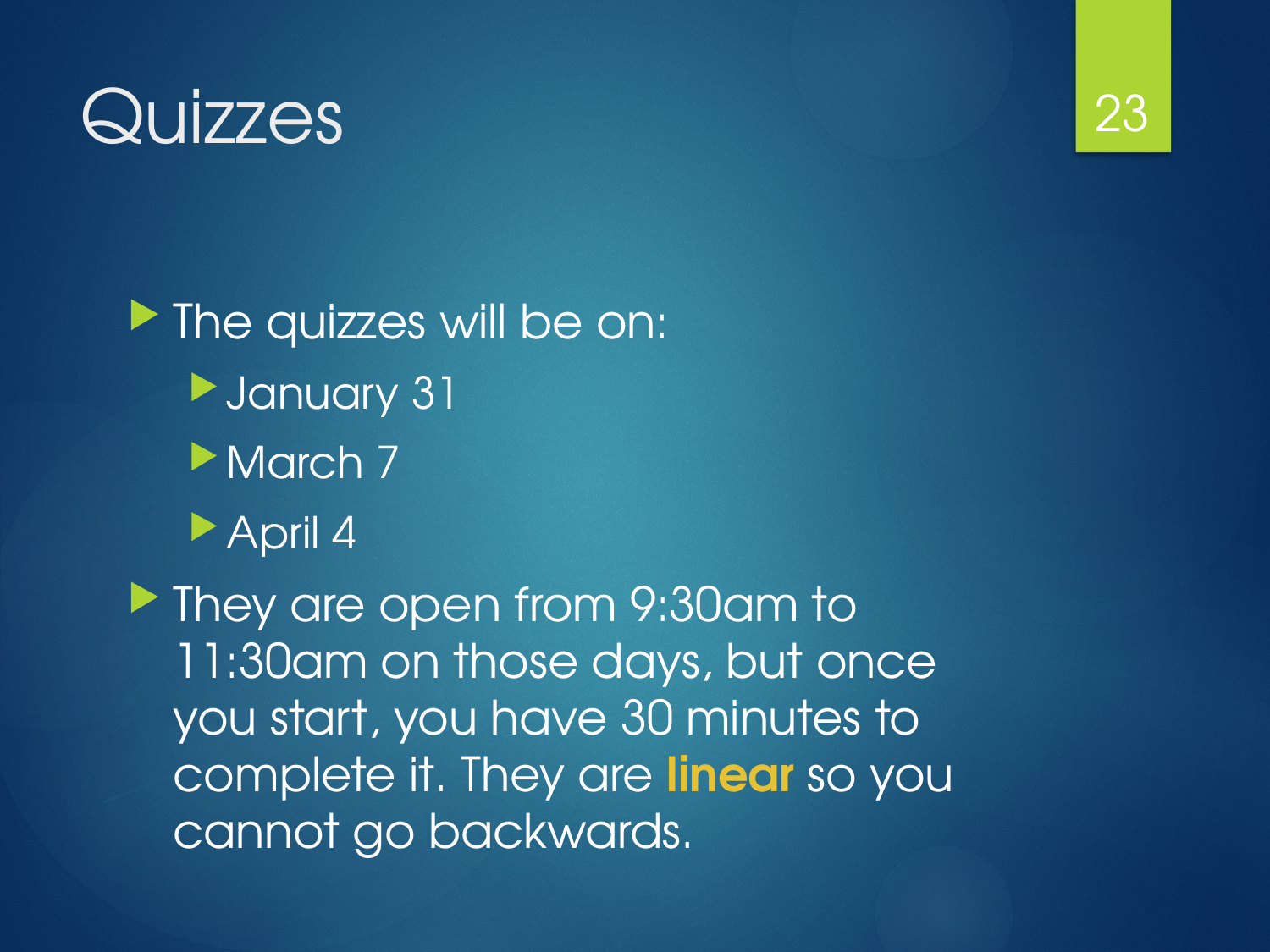

23
# Quizzes
The quizzes will be on:
January 31
March 7
April 4
They are open from 9:30am to 11:30am on those days, but once you start, you have 30 minutes to complete it. They are linear so you cannot go backwards.